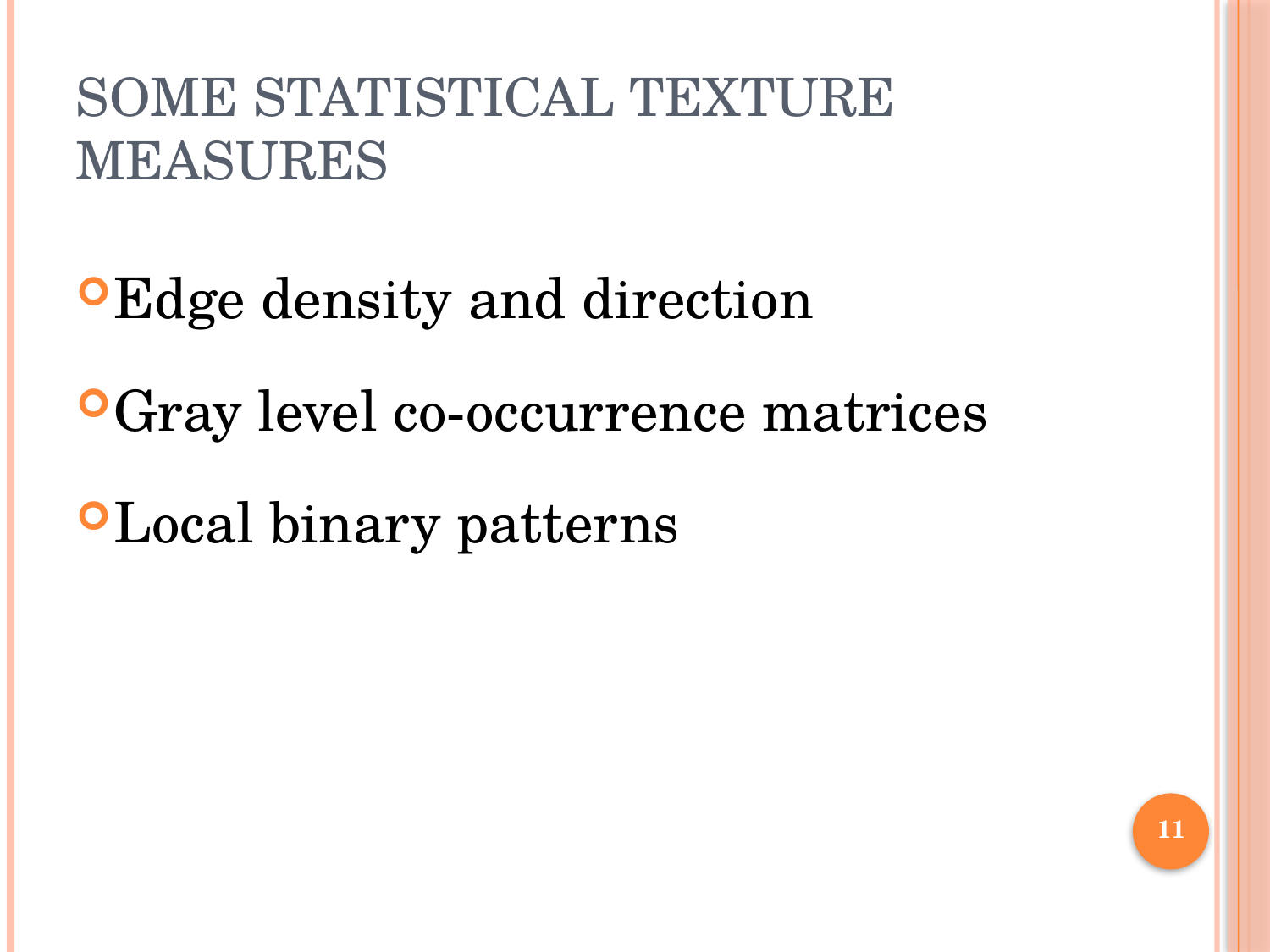

# Some statistical texture measures
Edge density and direction
Gray level co-occurrence matrices
Local binary patterns
11